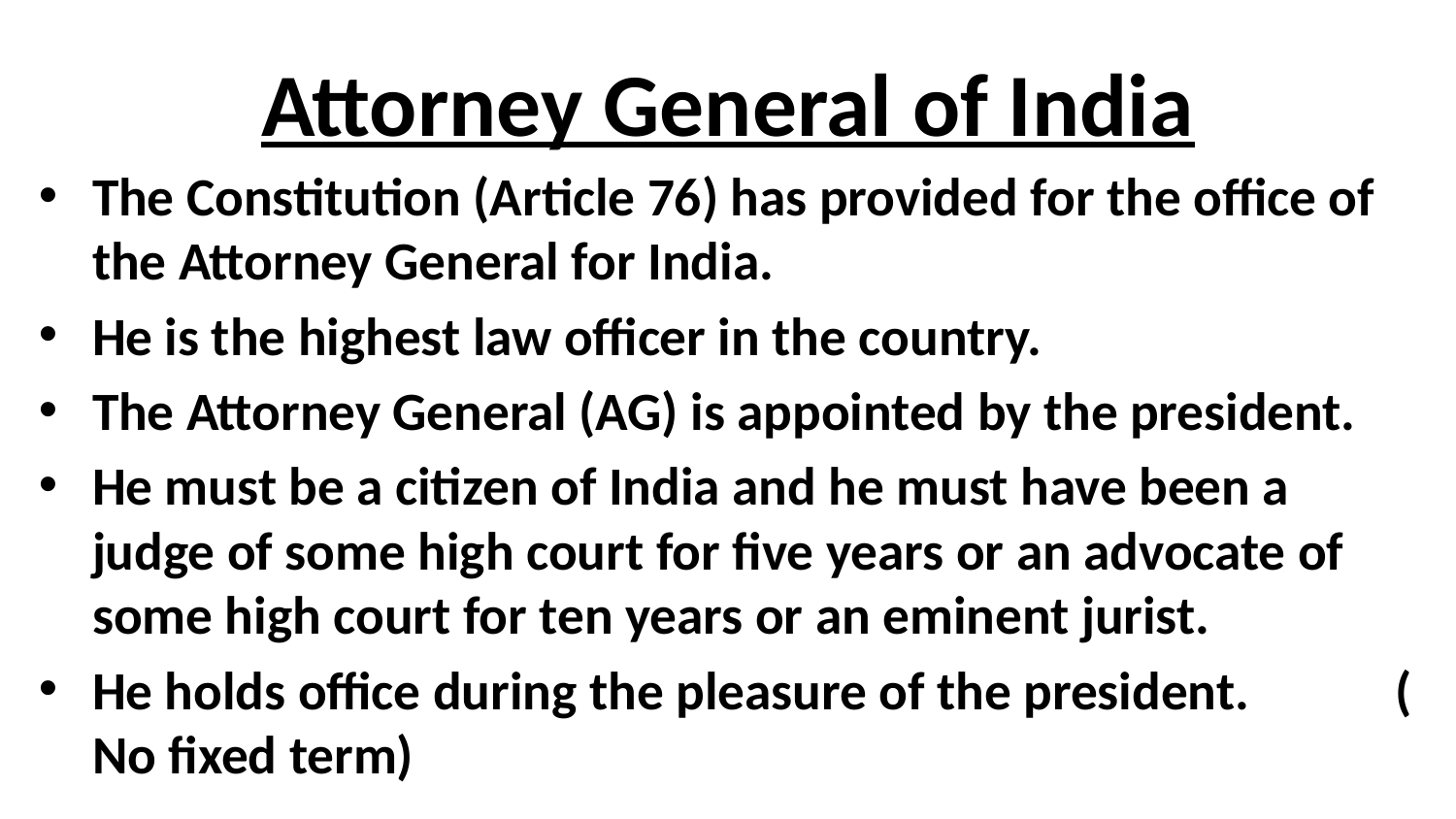

# Attorney General of India
The Constitution (Article 76) has provided for the office of the Attorney General for India.
He is the highest law officer in the country.
The Attorney General (AG) is appointed by the president.
He must be a citizen of India and he must have been a judge of some high court for five years or an advocate of some high court for ten years or an eminent jurist.
He holds office during the pleasure of the president.            ( No fixed term)